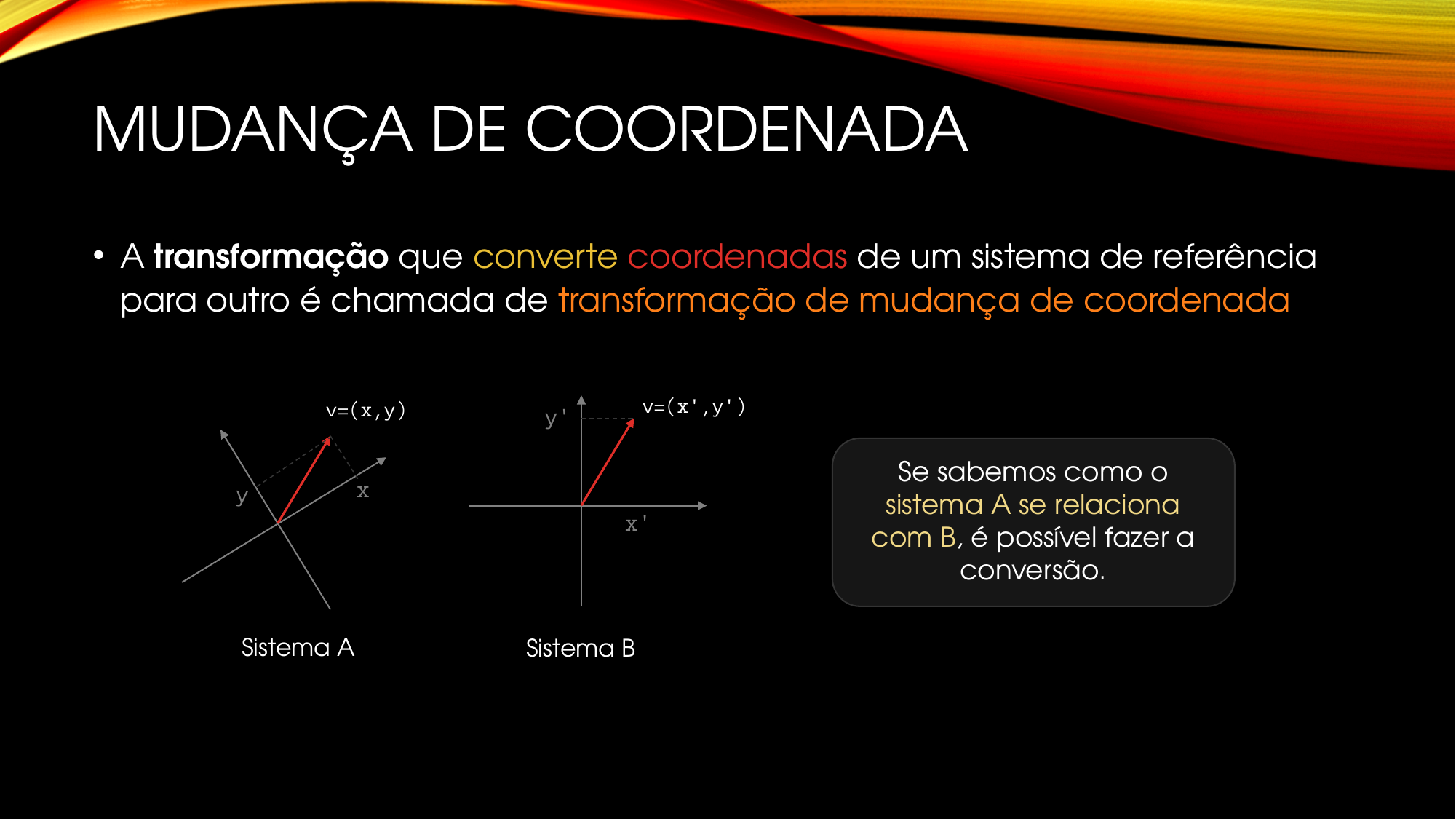

# Mudança de coordenada
A transformação que converte coordenadas de um sistema de referência para outro é chamada de transformação de mudança de coordenada
v=(x',y')
y'
x'
v=(x,y)
y
x

Se sabemos como o sistema A se relaciona com B, é possível fazer a conversão.
Sistema A
Sistema B